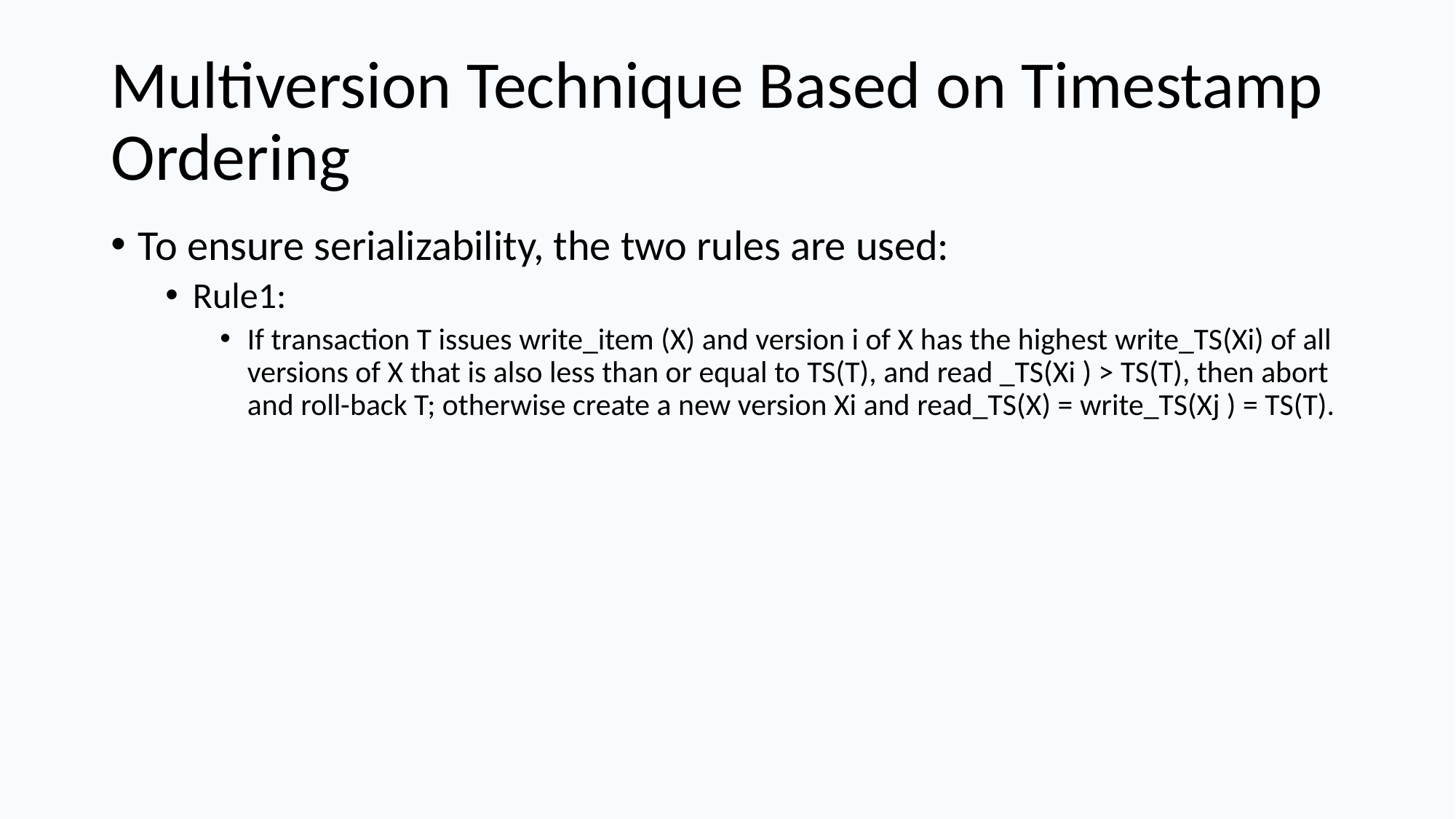

# Multiversion Technique Based on Timestamp Ordering
To ensure serializability, the two rules are used:
Rule1:
If transaction T issues write_item (X) and version i of X has the highest write_TS(Xi) of all versions of X that is also less than or equal to TS(T), and read _TS(Xi ) > TS(T), then abort and roll-back T; otherwise create a new version Xi and read_TS(X) = write_TS(Xj ) = TS(T).